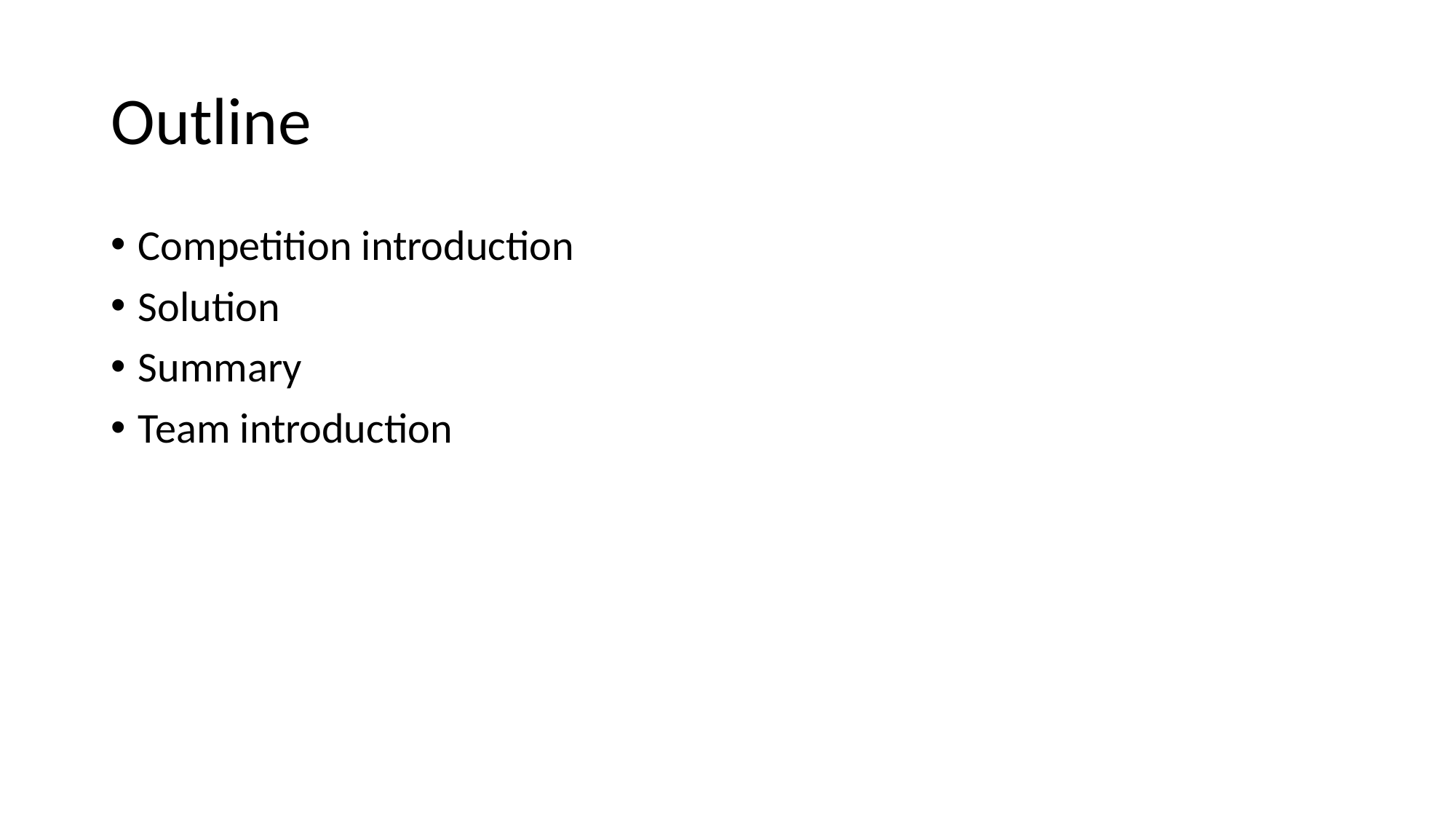

# Outline
Competition introduction
Solution
Summary
Team introduction